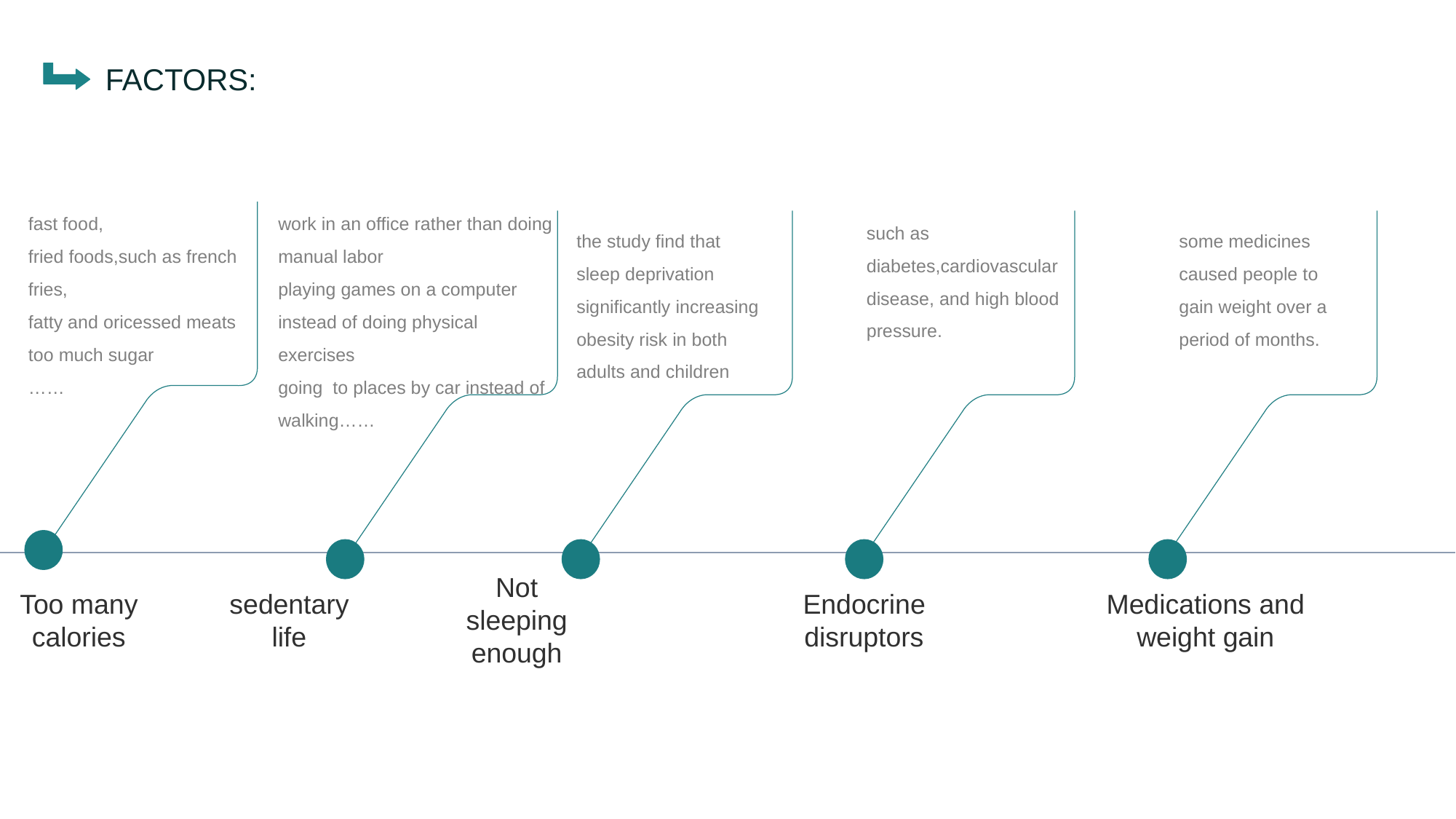

FACTORS:
fast food,
fried foods,such as french fries,
fatty and oricessed meats
too much sugar
……
work in an office rather than doing manual labor
playing games on a computer instead of doing physical exercises
going  to places by car instead of walking……

such as diabetes,cardiovascular disease, and high blood pressure.

the study find that
sleep deprivation significantly increasing obesity risk in both adults and children
some medicines caused people to gain weight over a period of months.

Too many calories
sedentary life
Not sleeping enough

Endocrine disruptors
Medications and weight gain